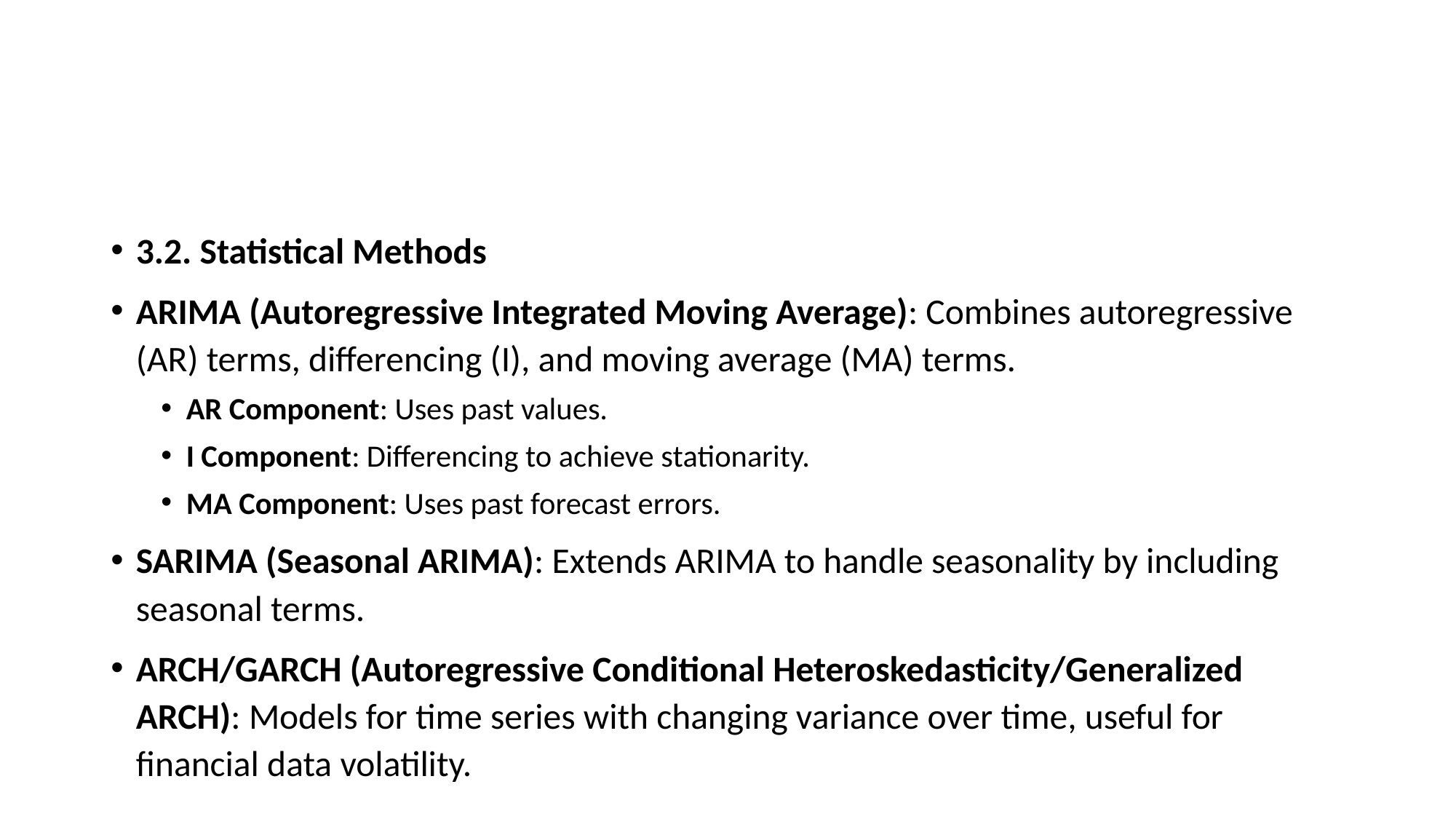

#
3.2. Statistical Methods
ARIMA (Autoregressive Integrated Moving Average): Combines autoregressive (AR) terms, differencing (I), and moving average (MA) terms.
AR Component: Uses past values.
I Component: Differencing to achieve stationarity.
MA Component: Uses past forecast errors.
SARIMA (Seasonal ARIMA): Extends ARIMA to handle seasonality by including seasonal terms.
ARCH/GARCH (Autoregressive Conditional Heteroskedasticity/Generalized ARCH): Models for time series with changing variance over time, useful for financial data volatility.